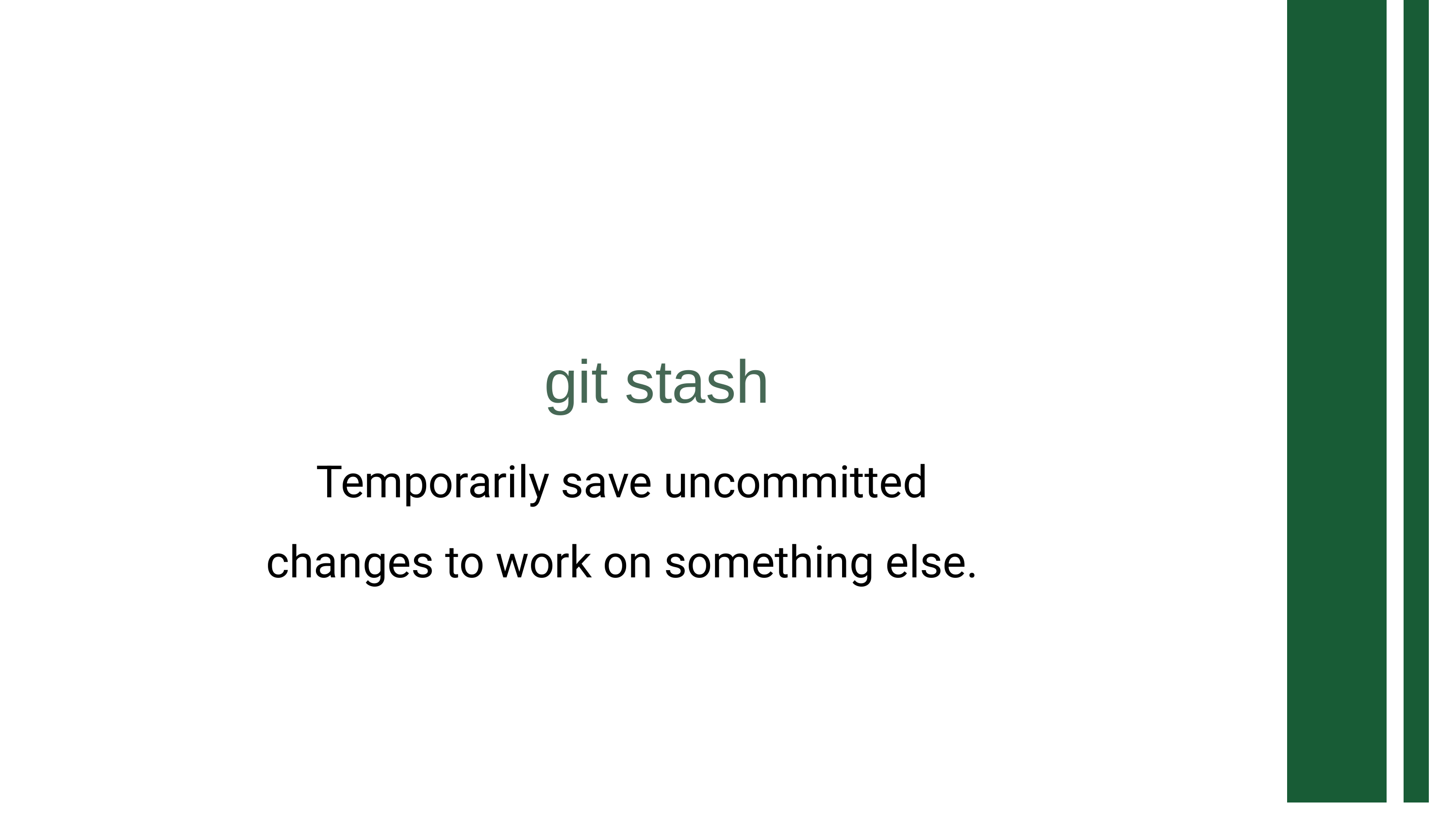

git stash
Temporarily save uncommitted changes to work on something else.